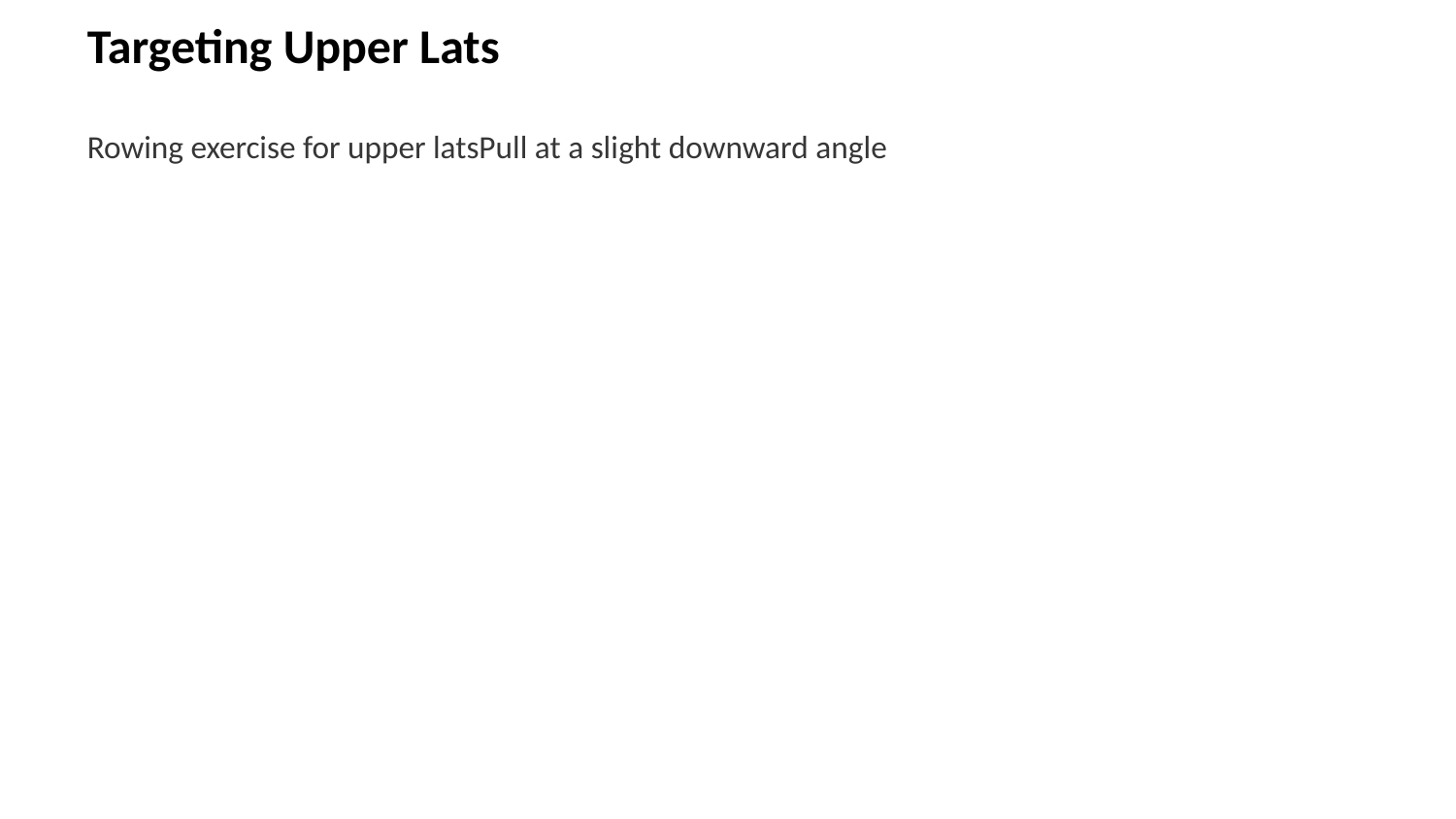

Targeting Upper Lats
Rowing exercise for upper latsPull at a slight downward angle